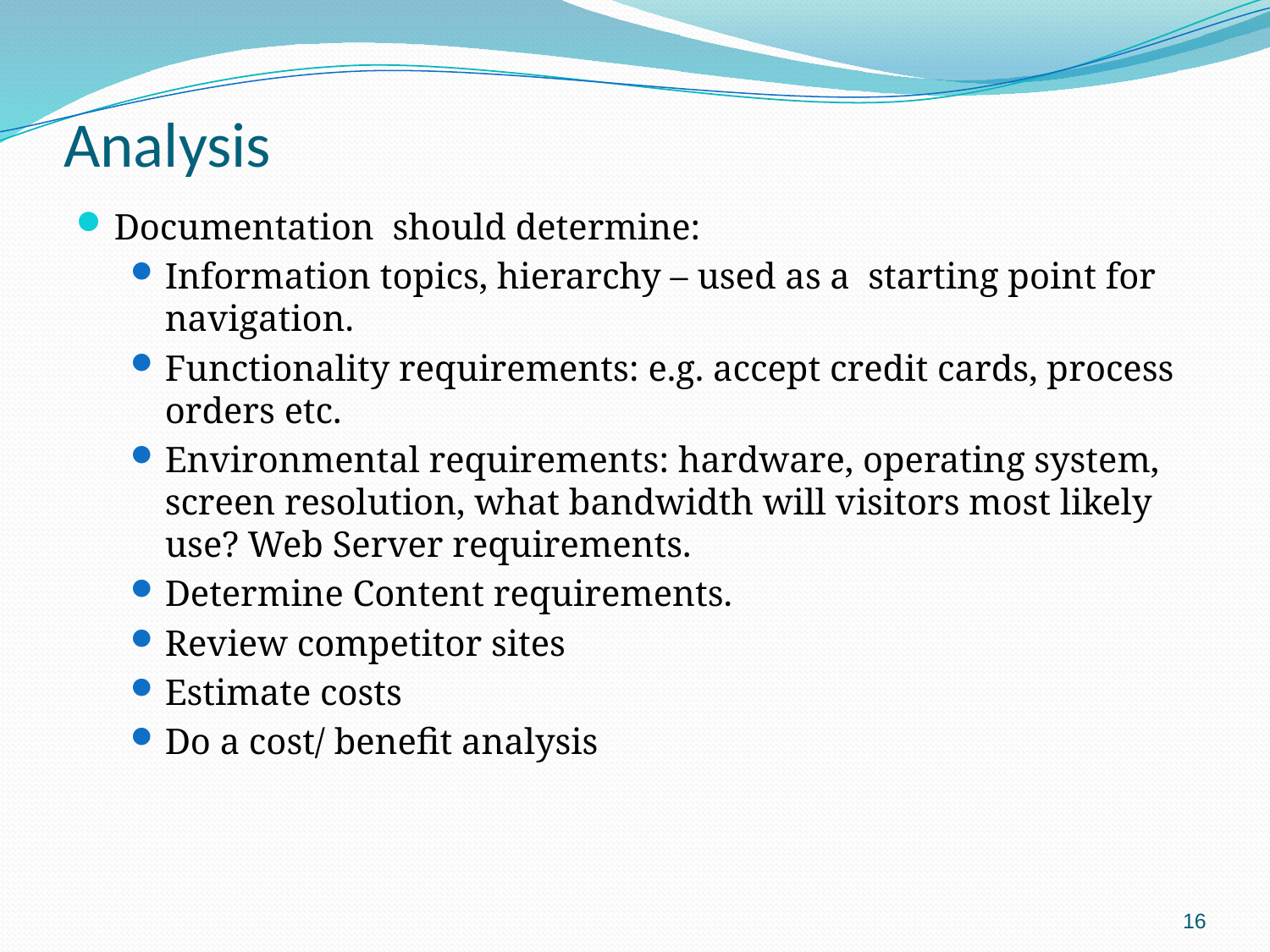

# Analysis
Documentation  should determine:
Information topics, hierarchy – used as a  starting point for navigation.
Functionality requirements: e.g. accept credit cards, process orders etc.
Environmental requirements: hardware, operating system, screen resolution, what bandwidth will visitors most likely use? Web Server requirements.
Determine Content requirements.
Review competitor sites
Estimate costs
Do a cost/ benefit analysis

16